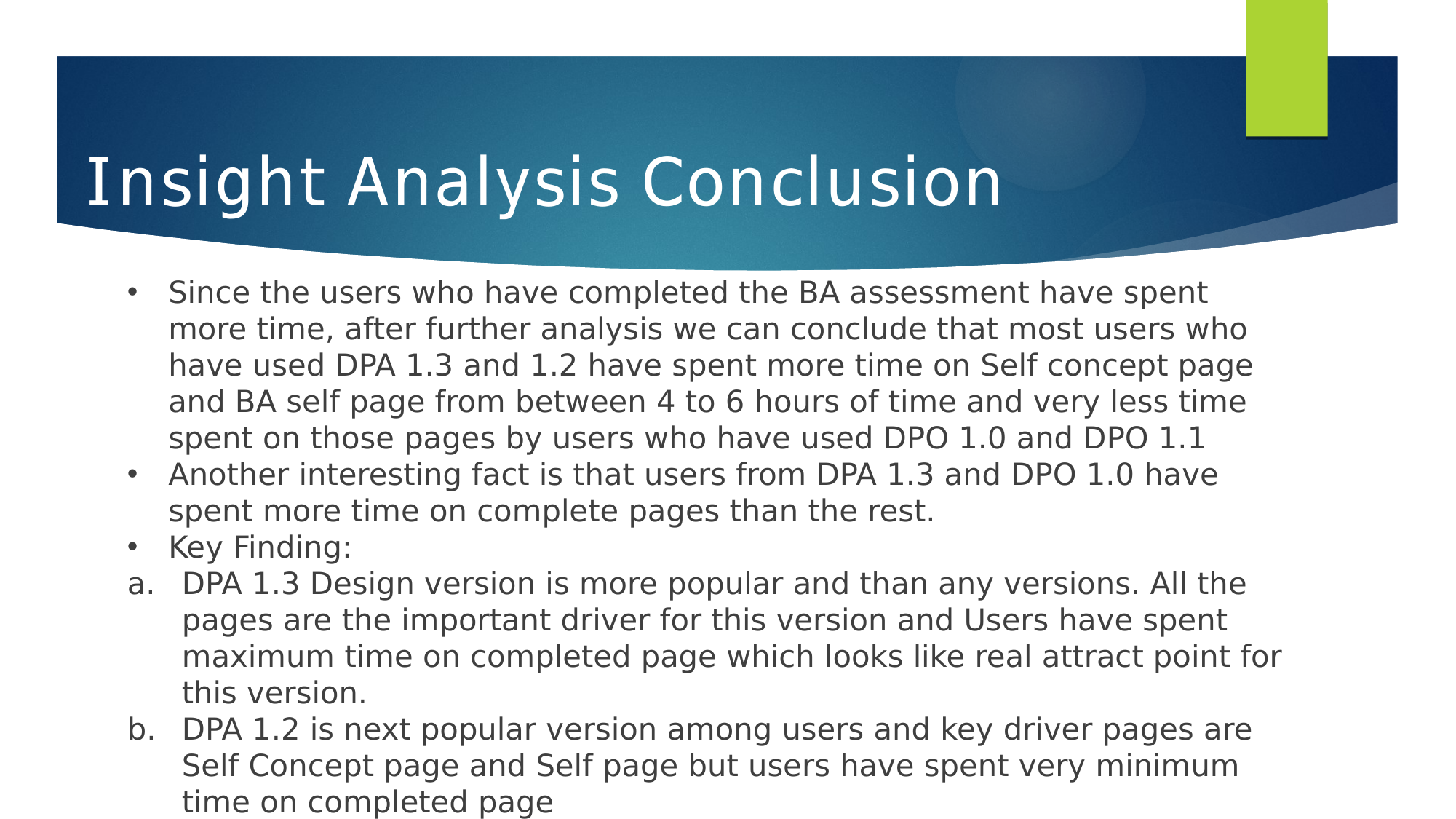

# Insight Analysis Conclusion
Since the users who have completed the BA assessment have spent more time, after further analysis we can conclude that most users who have used DPA 1.3 and 1.2 have spent more time on Self concept page and BA self page from between 4 to 6 hours of time and very less time spent on those pages by users who have used DPO 1.0 and DPO 1.1
Another interesting fact is that users from DPA 1.3 and DPO 1.0 have spent more time on complete pages than the rest.
Key Finding:
DPA 1.3 Design version is more popular and than any versions. All the pages are the important driver for this version and Users have spent maximum time on completed page which looks like real attract point for this version.
DPA 1.2 is next popular version among users and key driver pages are Self Concept page and Self page but users have spent very minimum time on completed page